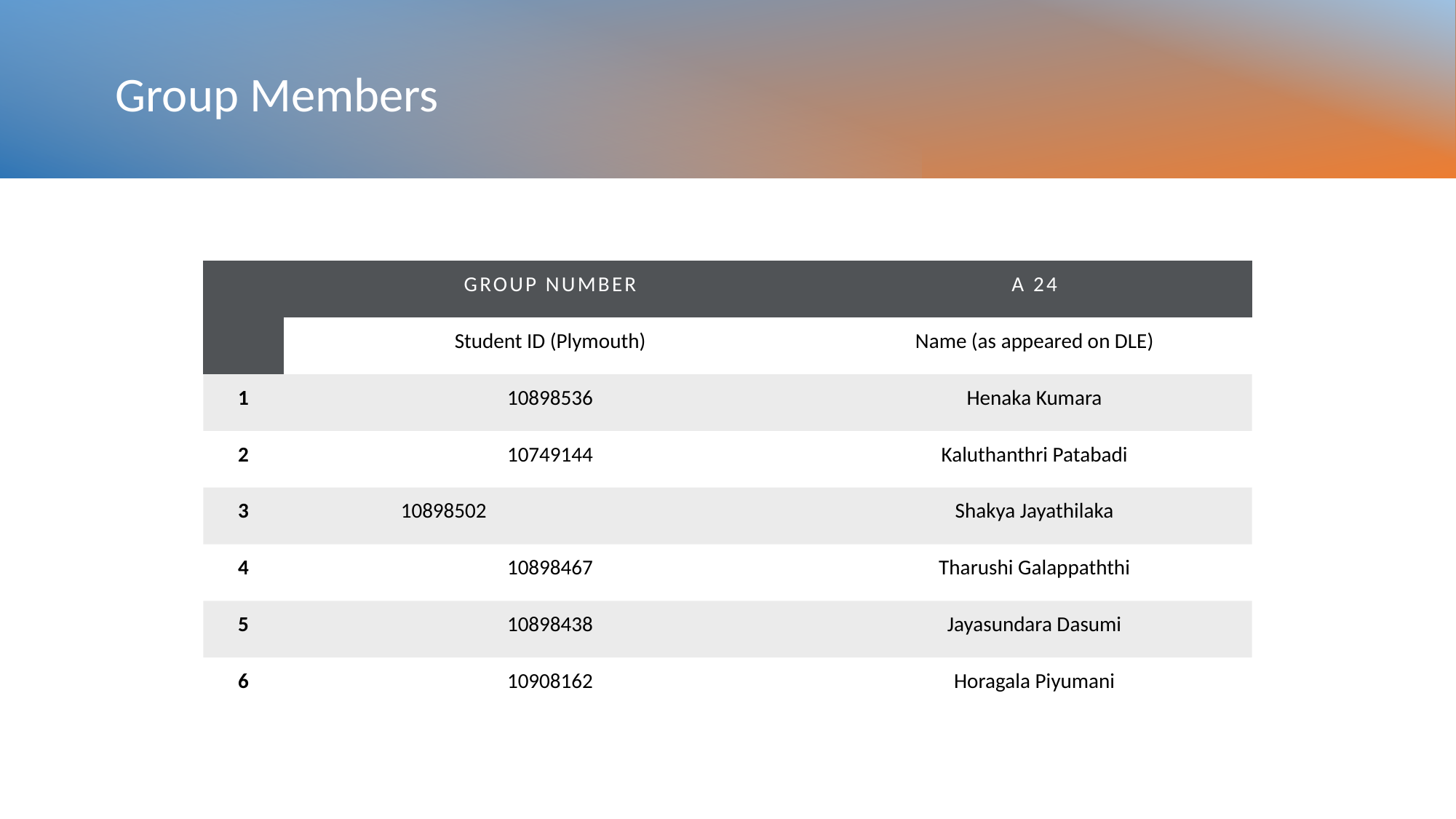

# Group Members
|  | Group Number | A 24 |
| --- | --- | --- |
|  | Student ID (Plymouth) | Name (as appeared on DLE) |
| 1 | 10898536 | Henaka Kumara |
| 2 | 10749144 | Kaluthanthri Patabadi |
| 3 | 10898502 | Shakya Jayathilaka |
| 4 | 10898467 | Tharushi Galappaththi |
| 5 | 10898438 | Jayasundara Dasumi |
| 6 | 10908162 | Horagala Piyumani |